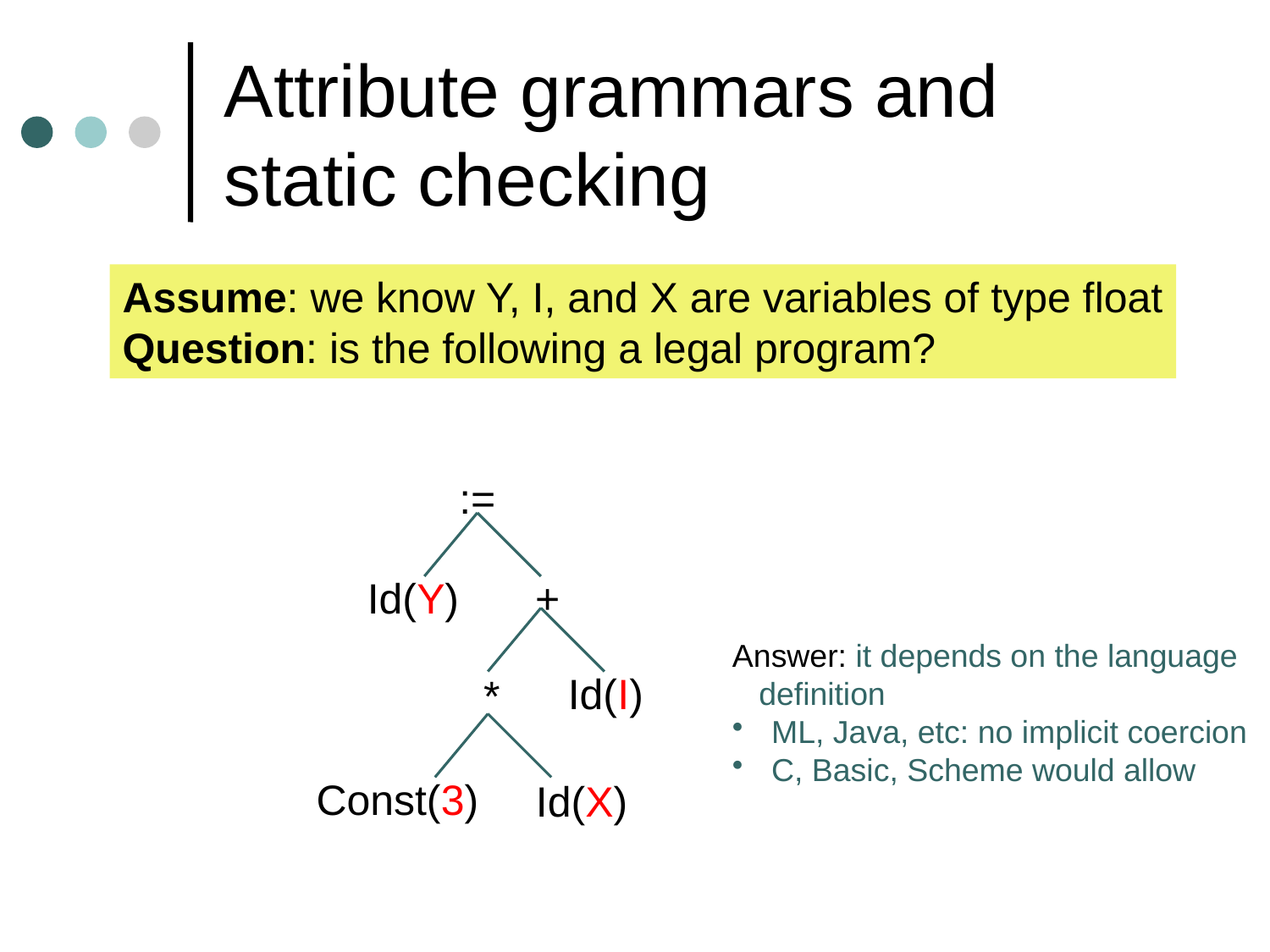

# Attribute grammars and static checking
Assume: we know Y, I, and X are variables of type float
Question: is the following a legal program?
:=

Id(Y)
+

Id(I)
*

Const(3)
Id(X)
Answer: it depends on the language
   definition
 ML, Java, etc: no implicit coercion
 C, Basic, Scheme would allow